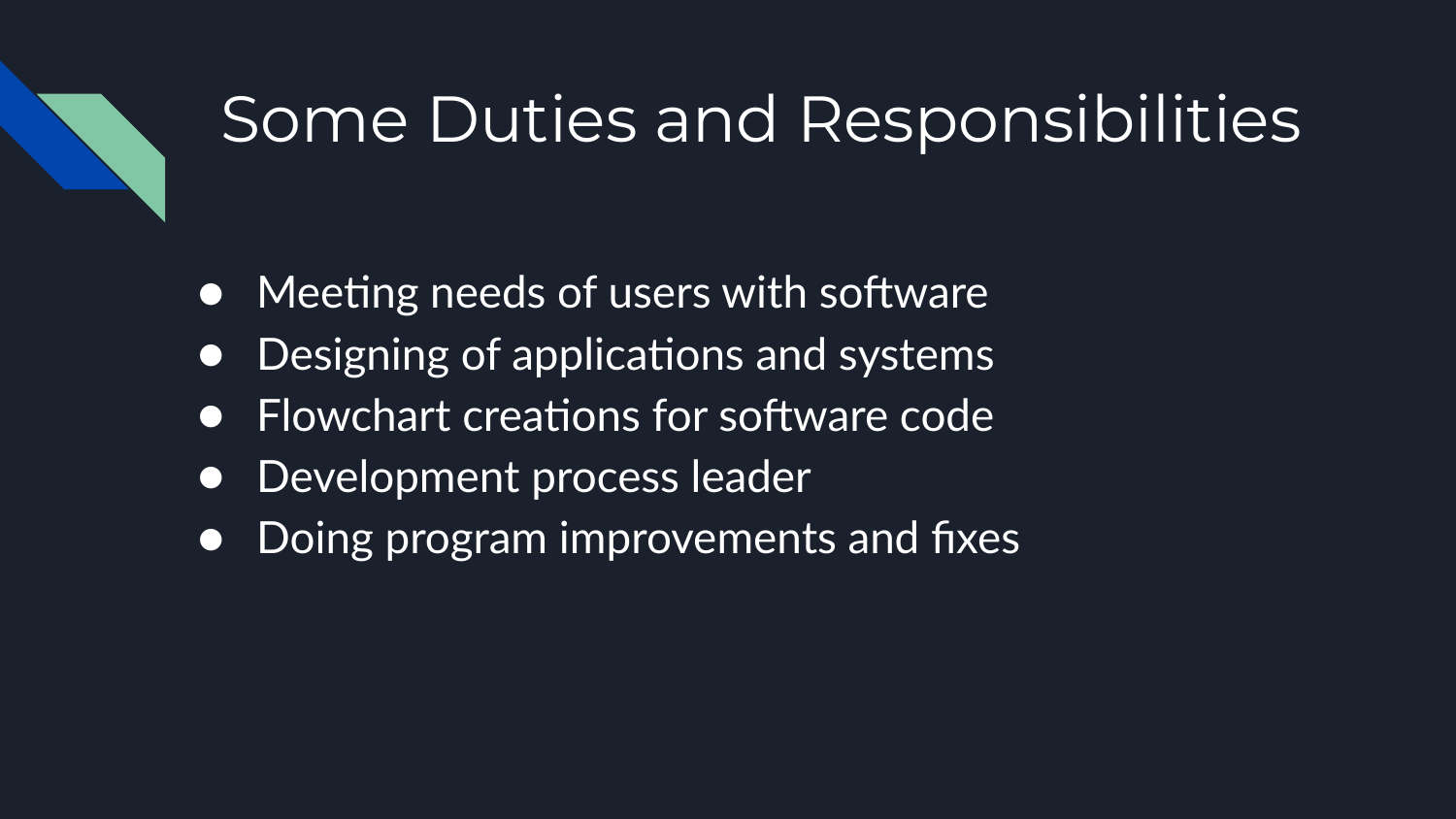

# Some Duties and Responsibilities
Meeting needs of users with software
Designing of applications and systems
Flowchart creations for software code
Development process leader
Doing program improvements and fixes